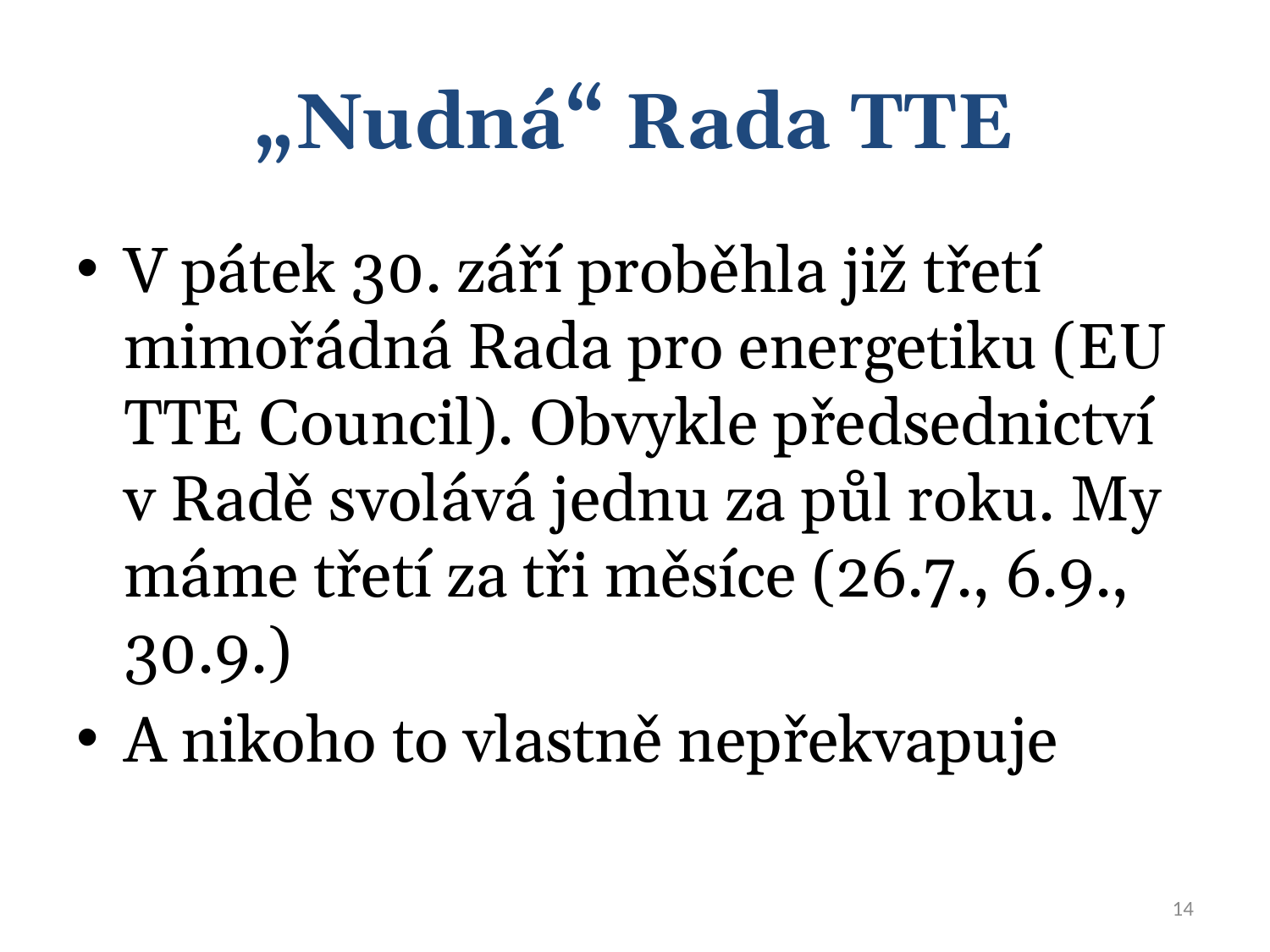

# „Nudná“ Rada TTE
V pátek 30. září proběhla již třetí mimořádná Rada pro energetiku (EU TTE Council). Obvykle předsednictví v Radě svolává jednu za půl roku. My máme třetí za tři měsíce (26.7., 6.9., 30.9.)
A nikoho to vlastně nepřekvapuje

14